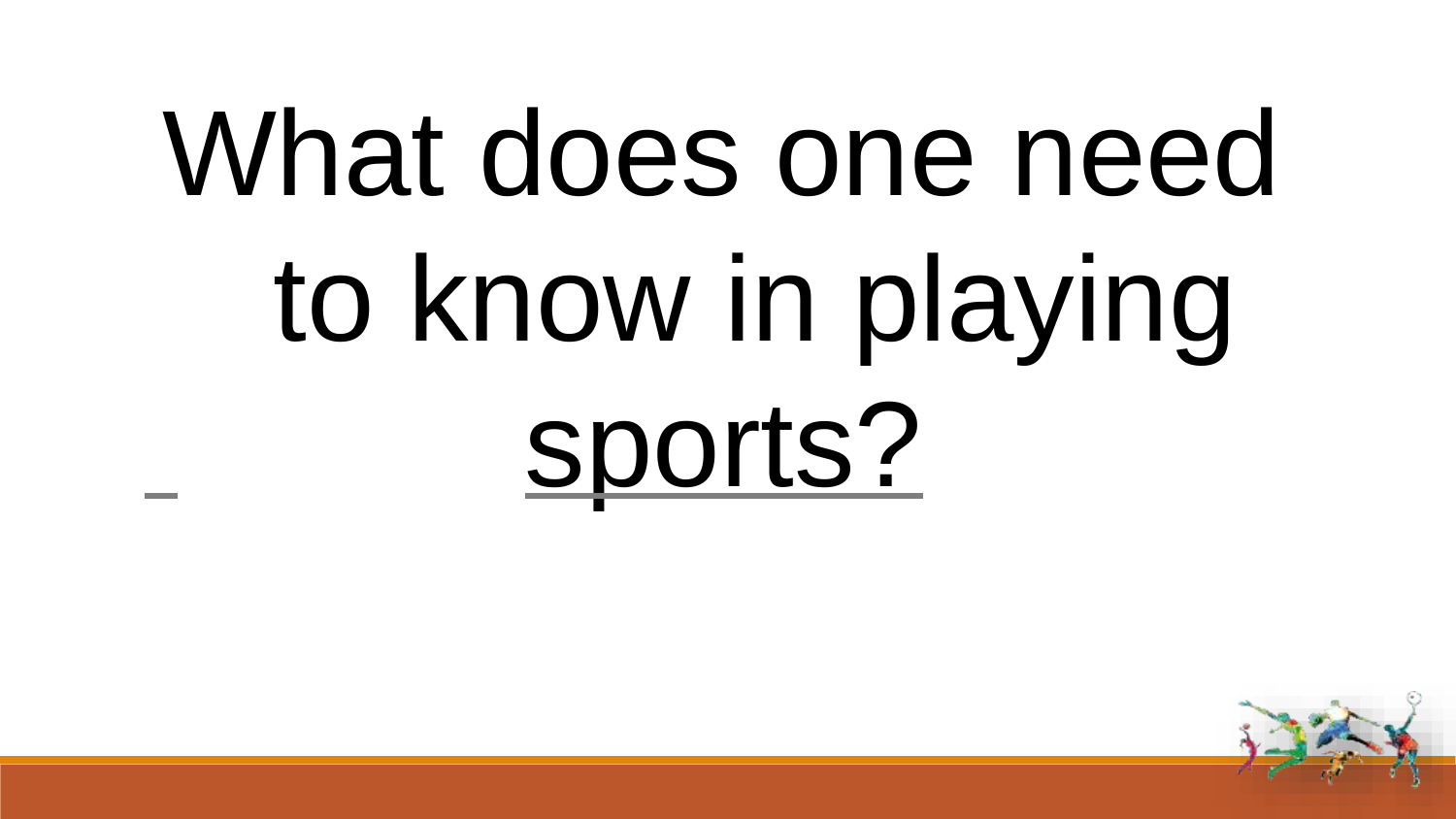

# What does one need  to know in playing
 	sports?